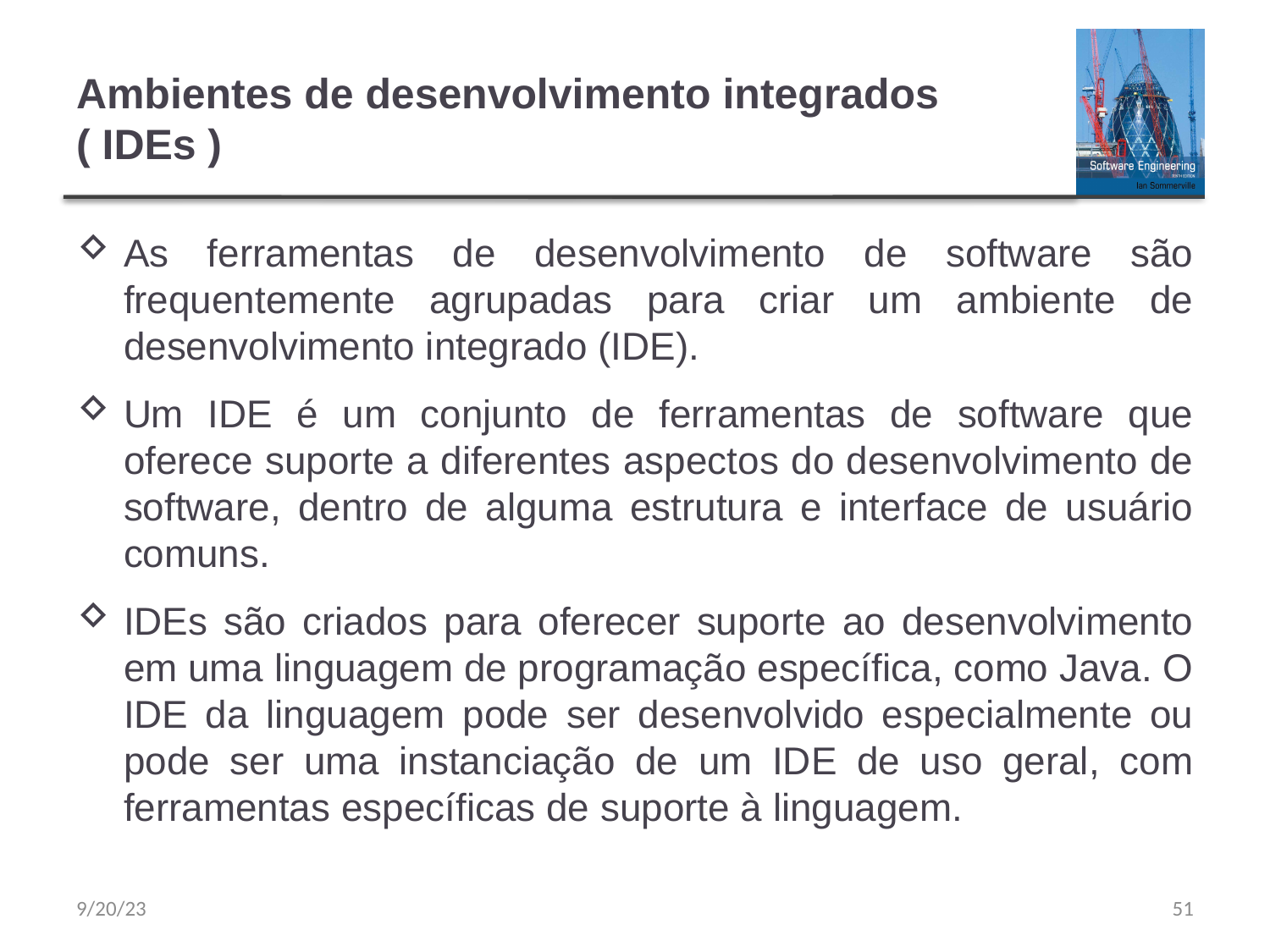

# Ambientes de desenvolvimento integrados ( IDEs )
As ferramentas de desenvolvimento de software são frequentemente agrupadas para criar um ambiente de desenvolvimento integrado (IDE).
Um IDE é um conjunto de ferramentas de software que oferece suporte a diferentes aspectos do desenvolvimento de software, dentro de alguma estrutura e interface de usuário comuns.
IDEs são criados para oferecer suporte ao desenvolvimento em uma linguagem de programação específica, como Java. O IDE da linguagem pode ser desenvolvido especialmente ou pode ser uma instanciação de um IDE de uso geral, com ferramentas específicas de suporte à linguagem.

9/20/23
51